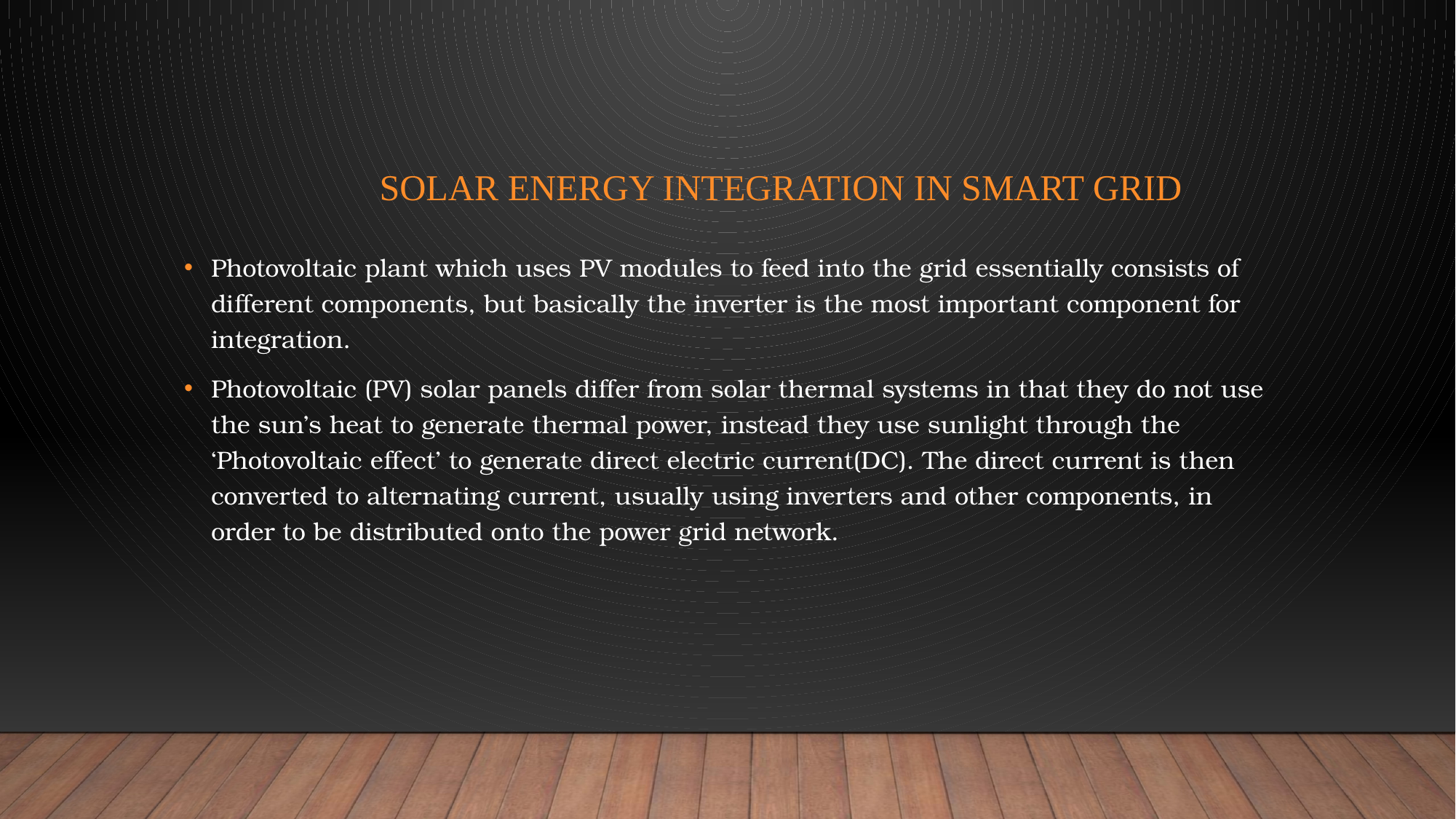

# solar energy integration in smart grid
Photovoltaic plant which uses PV modules to feed into the grid essentially consists of different components, but basically the inverter is the most important component for integration.
Photovoltaic (PV) solar panels differ from solar thermal systems in that they do not use the sun’s heat to generate thermal power, instead they use sunlight through the ‘Photovoltaic effect’ to generate direct electric current(DC). The direct current is then converted to alternating current, usually using inverters and other components, in order to be distributed onto the power grid network.